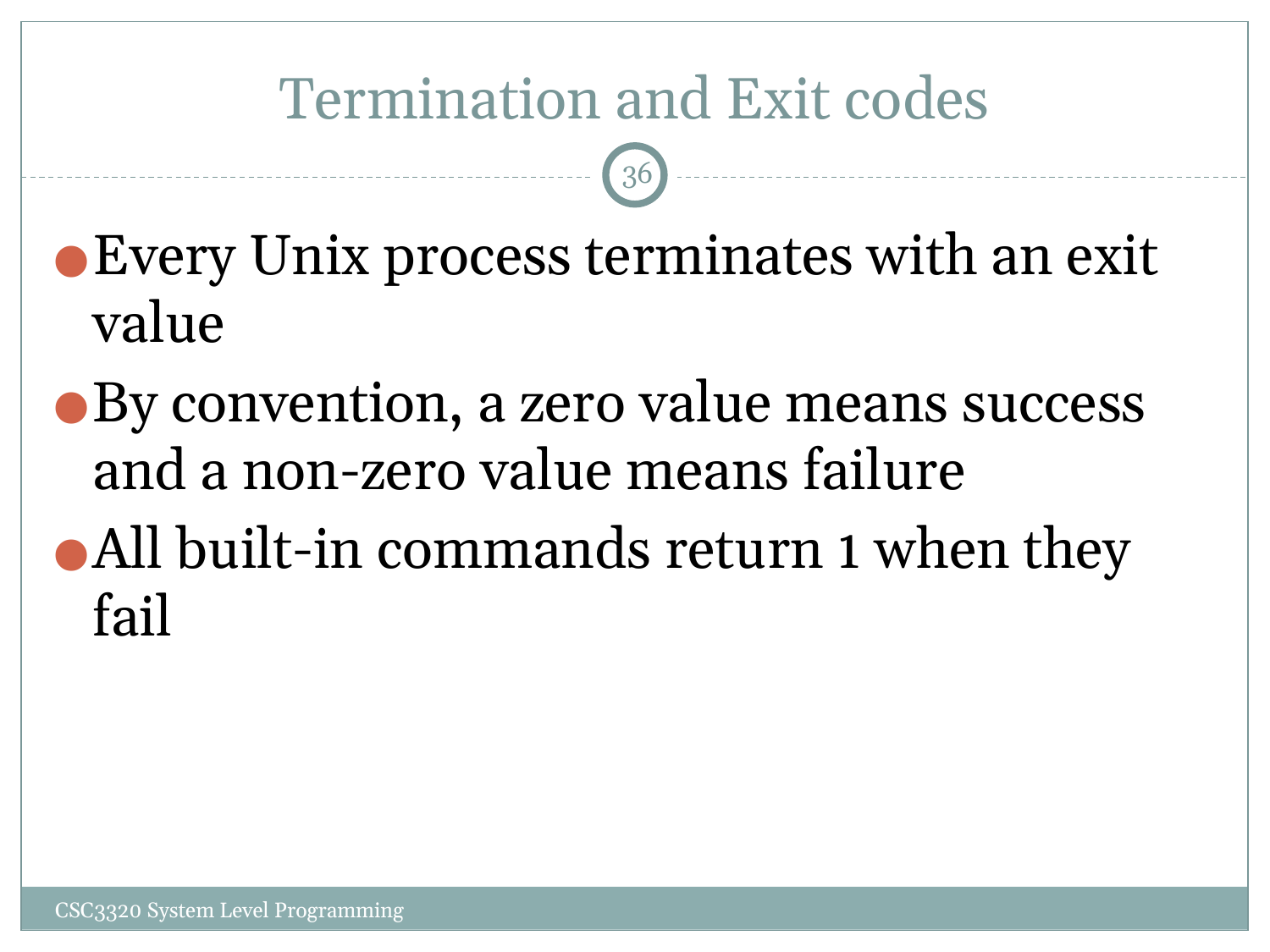

# Termination and Exit codes
36
Every Unix process terminates with an exit value
By convention, a zero value means success and a non-zero value means failure
All built-in commands return 1 when they fail
CSC3320 System Level Programming